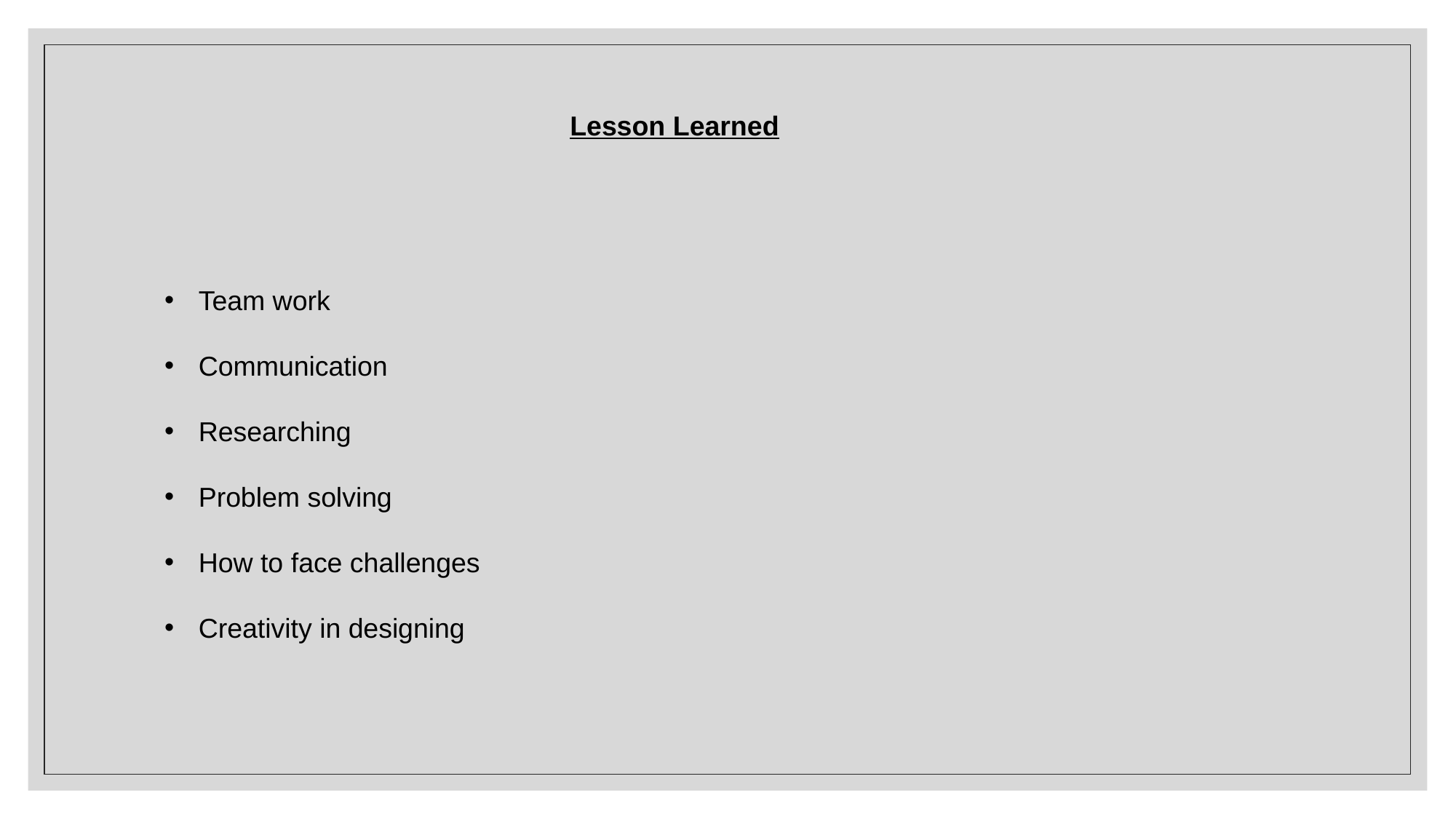

Lesson Learned
Team work
Communication
Researching
Problem solving
How to face challenges
Creativity in designing